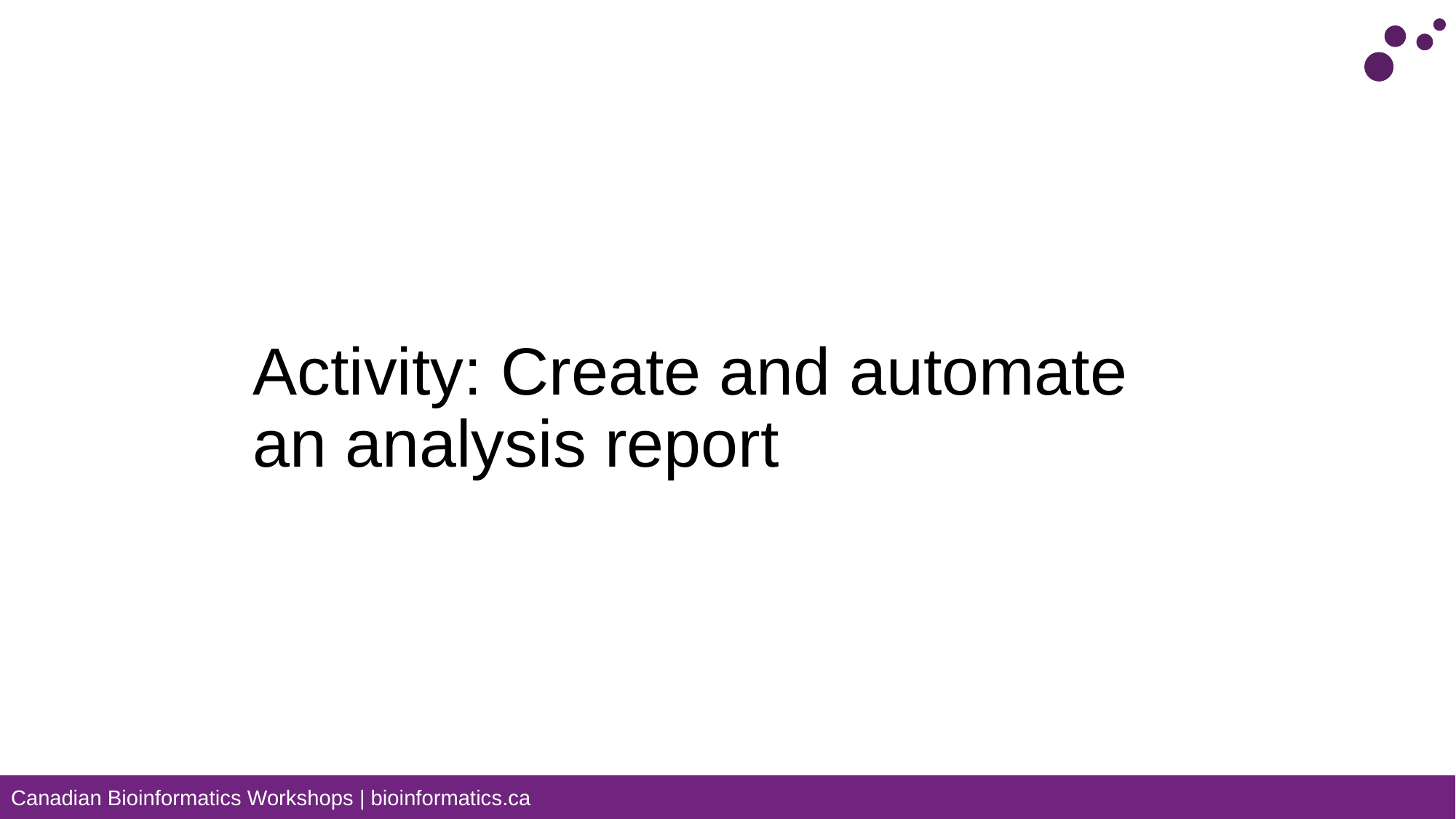

# Activity: Create and automate an analysis report